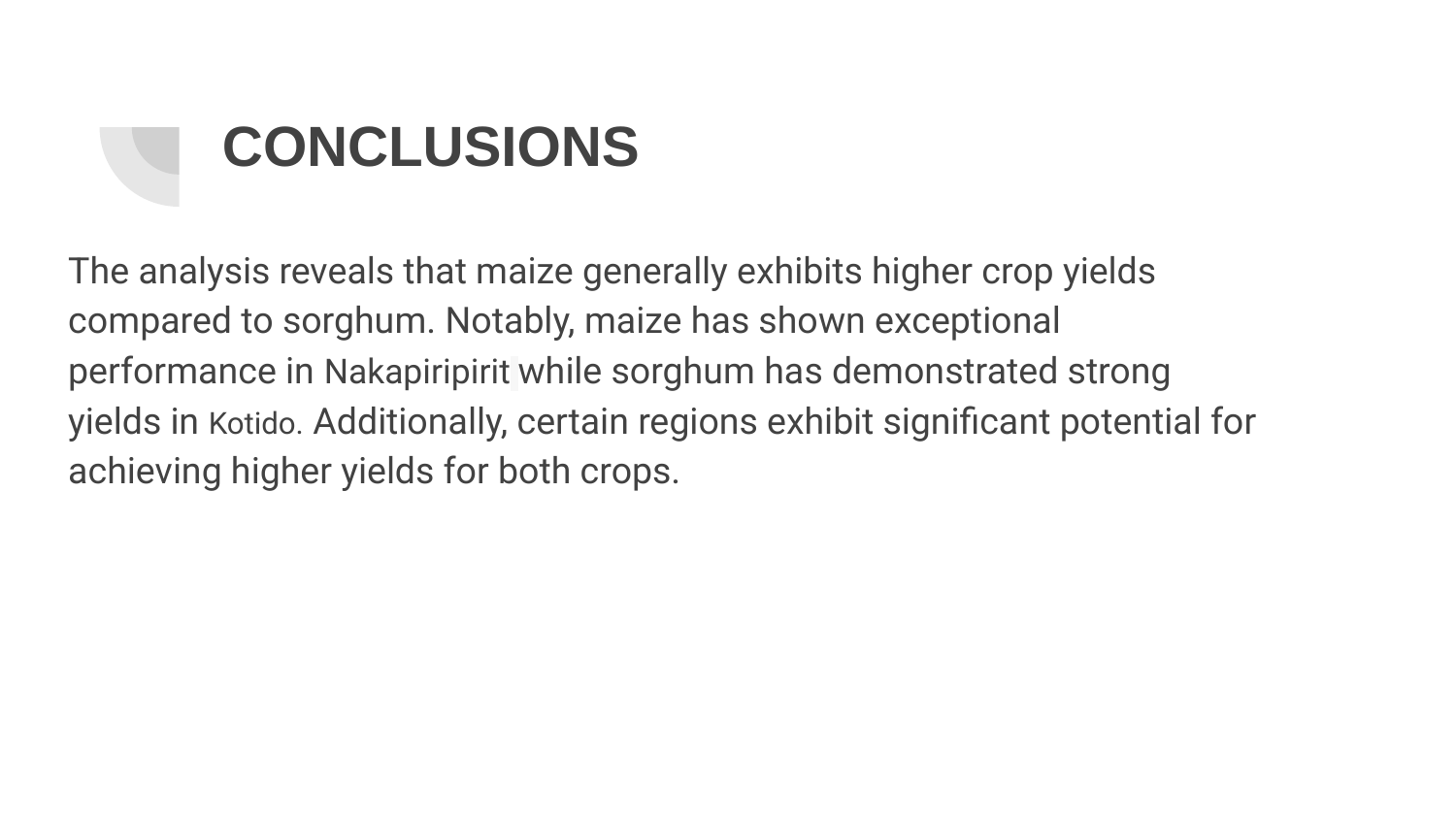

# CONCLUSIONS
The analysis reveals that maize generally exhibits higher crop yields compared to sorghum. Notably, maize has shown exceptional performance in Nakapiripirit while sorghum has demonstrated strong yields in Kotido. Additionally, certain regions exhibit significant potential for achieving higher yields for both crops.